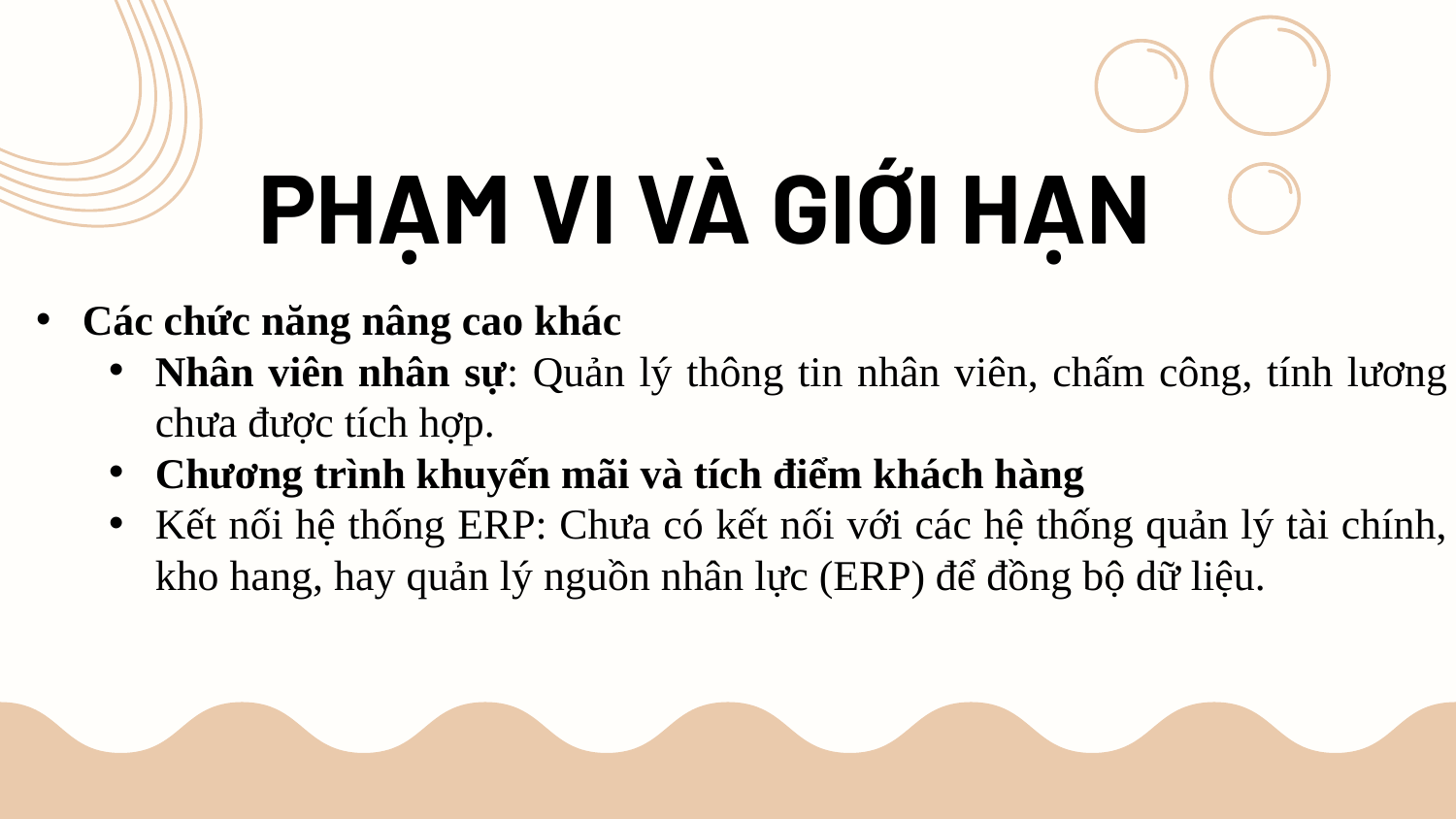

# PHẠM VI VÀ GIỚI HẠN

Các chức năng nâng cao khác
Nhân viên nhân sự: Quản lý thông tin nhân viên, chấm công, tính lương chưa được tích hợp.
Chương trình khuyến mãi và tích điểm khách hàng
Kết nối hệ thống ERP: Chưa có kết nối với các hệ thống quản lý tài chính, kho hang, hay quản lý nguồn nhân lực (ERP) để đồng bộ dữ liệu.